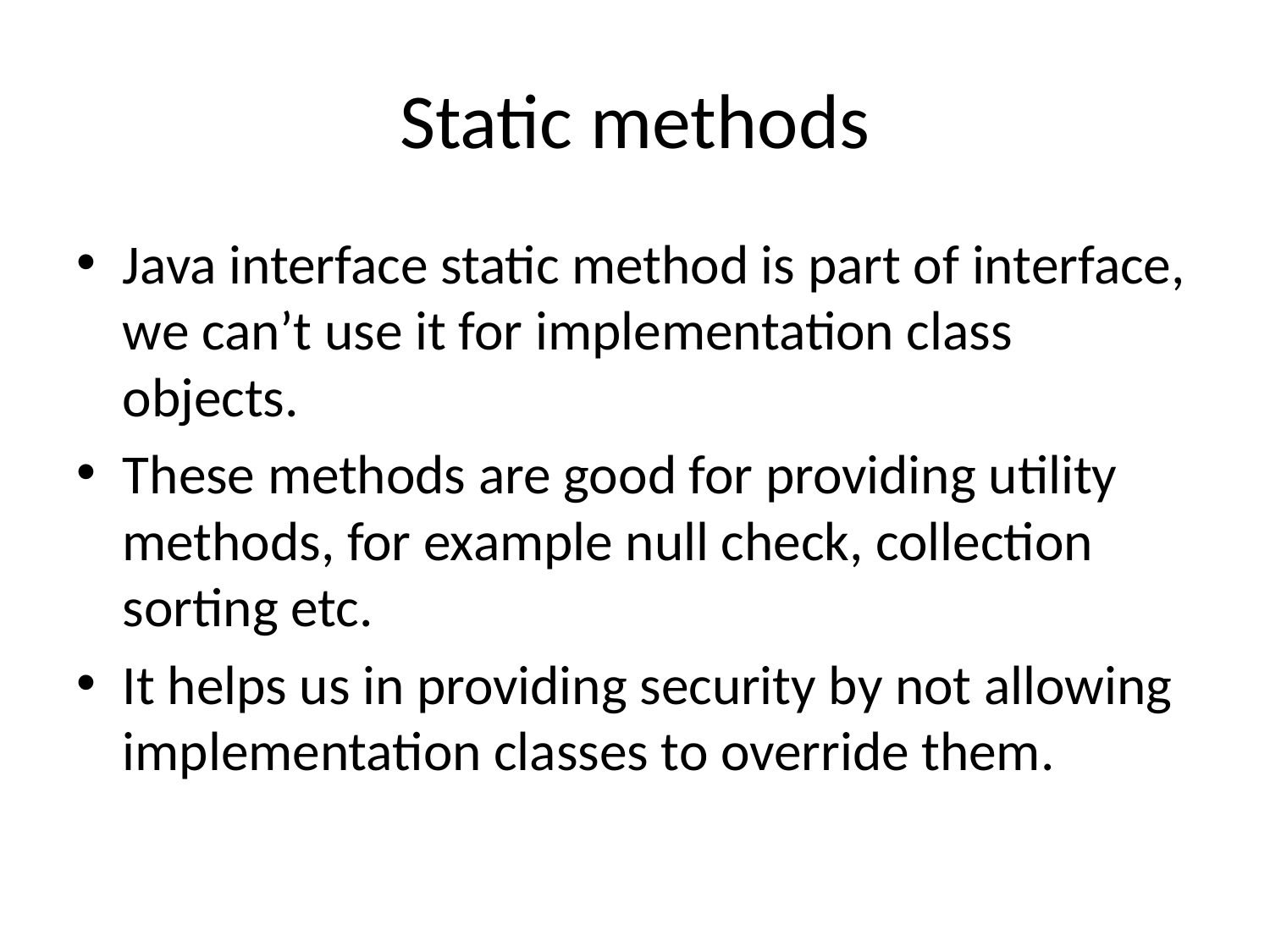

# Static methods
Java interface static method is part of interface, we can’t use it for implementation class objects.
These methods are good for providing utility methods, for example null check, collection sorting etc.
It helps us in providing security by not allowing implementation classes to override them.